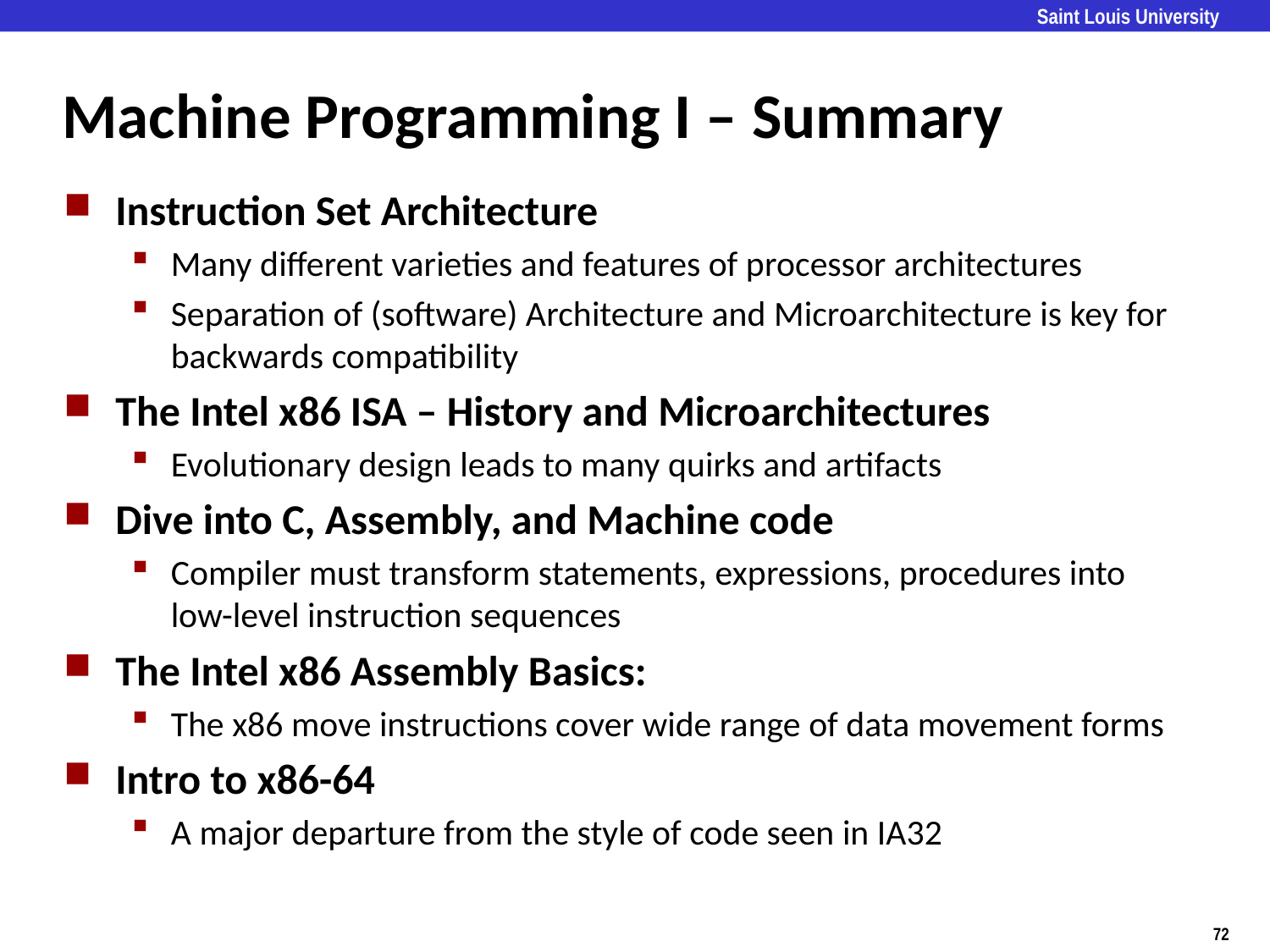

# Machine Programming I – Summary
Instruction Set Architecture
Many different varieties and features of processor architectures
Separation of (software) Architecture and Microarchitecture is key for backwards compatibility
The Intel x86 ISA – History and Microarchitectures
Evolutionary design leads to many quirks and artifacts
Dive into C, Assembly, and Machine code
Compiler must transform statements, expressions, procedures into low-level instruction sequences
The Intel x86 Assembly Basics:
The x86 move instructions cover wide range of data movement forms
Intro to x86-64
A major departure from the style of code seen in IA32